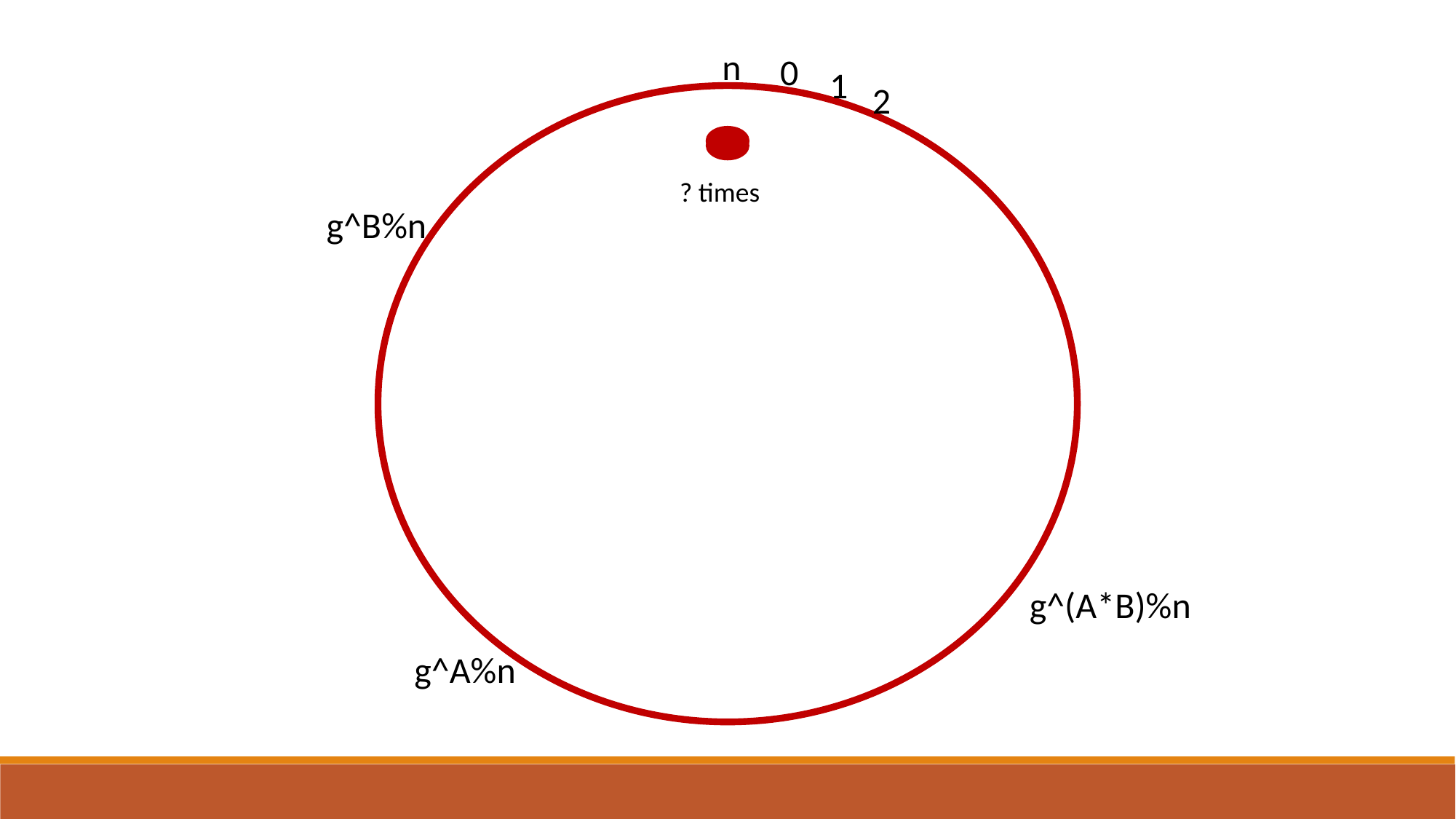

n
0
1
2

? times
g^B%n
g^(A*B)%n
g^A%n